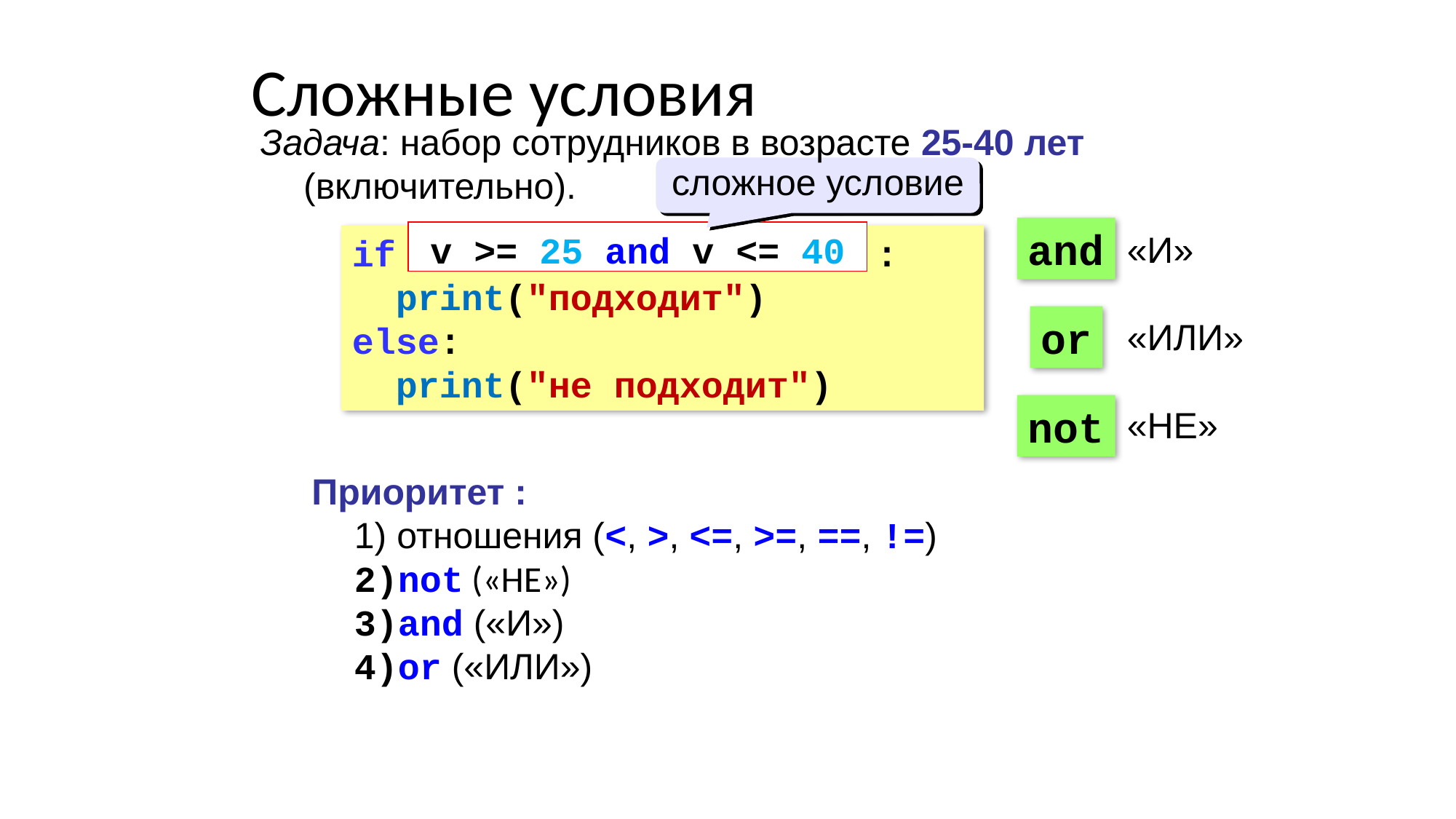

Сложные условия
Задача: набор сотрудников в возрасте 25-40 лет (включительно).
сложное условие
and
«И»
v >= 25 and v <= 40
if                      :
  print("подходит")
else:
  print("не подходит")
or
«ИЛИ»
not
«НЕ»
Приоритет :
отношения (<, >, <=, >=, ==, !=)
not («НЕ»)
and («И»)
or («ИЛИ»)